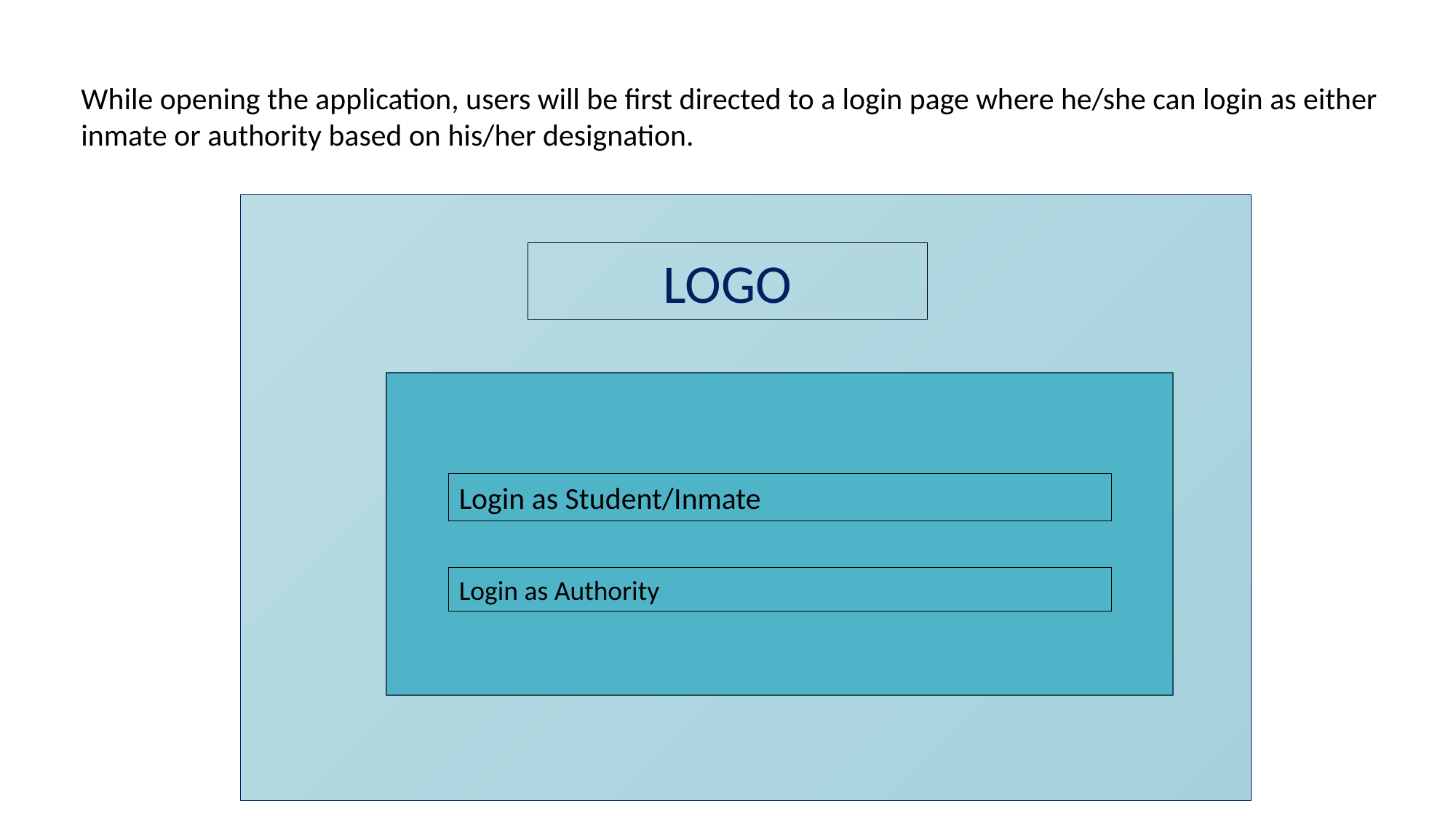

While opening the application, users will be first directed to a login page where he/she can login as either inmate or authority based on his/her designation.

LOGO

Login as Student/Inmate
Login as Authority